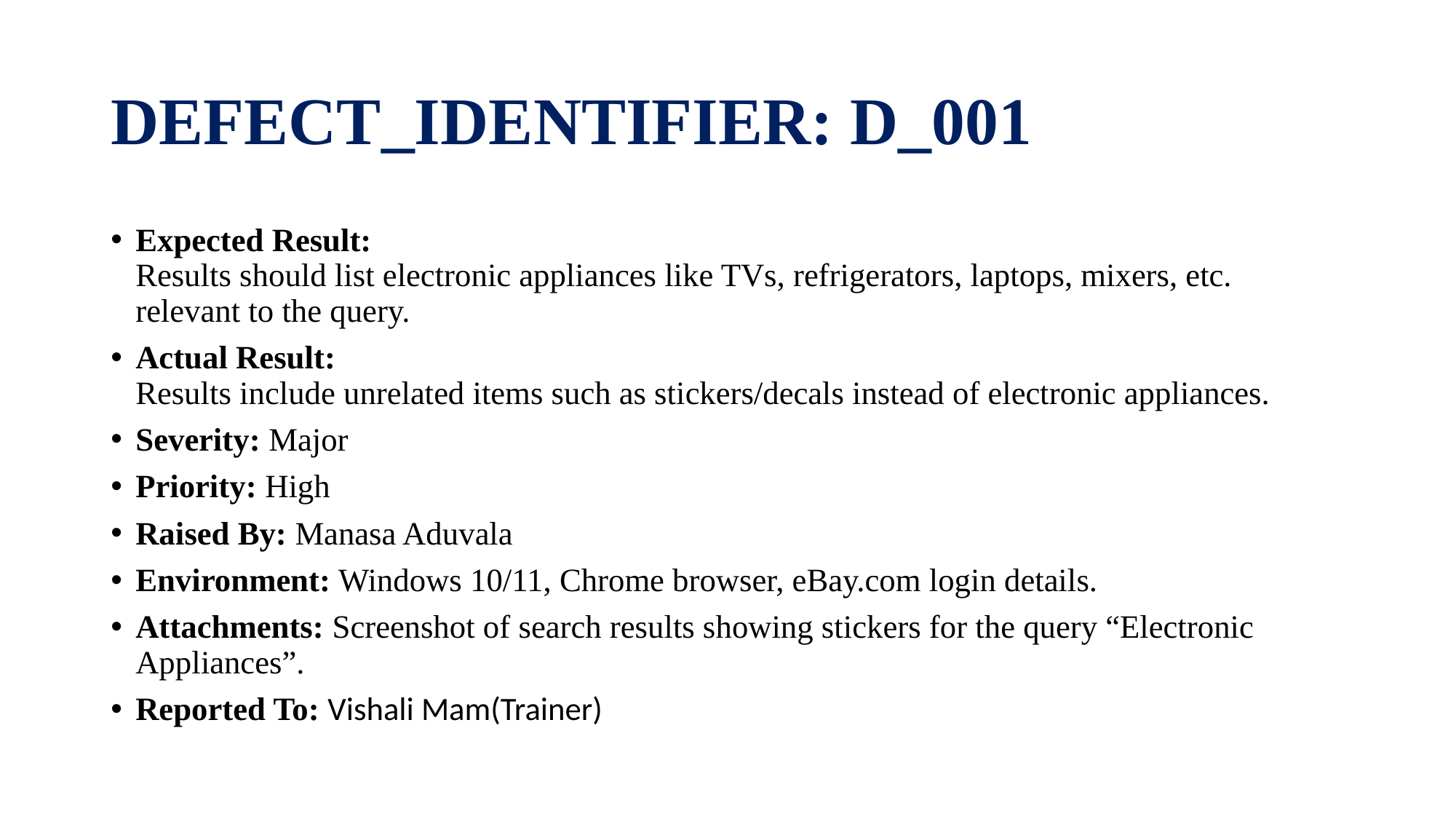

# DEFECT_IDENTIFIER: D_001
Expected Result:
Results should list electronic appliances like TVs, refrigerators, laptops, mixers, etc. relevant to the query.
Actual Result:
Results include unrelated items such as stickers/decals instead of electronic appliances.
Severity: Major
Priority: High
Raised By: Manasa Aduvala
Environment: Windows 10/11, Chrome browser, eBay.com login details.
Attachments: Screenshot of search results showing stickers for the query “Electronic Appliances”.
Reported To: Vishali Mam(Trainer)